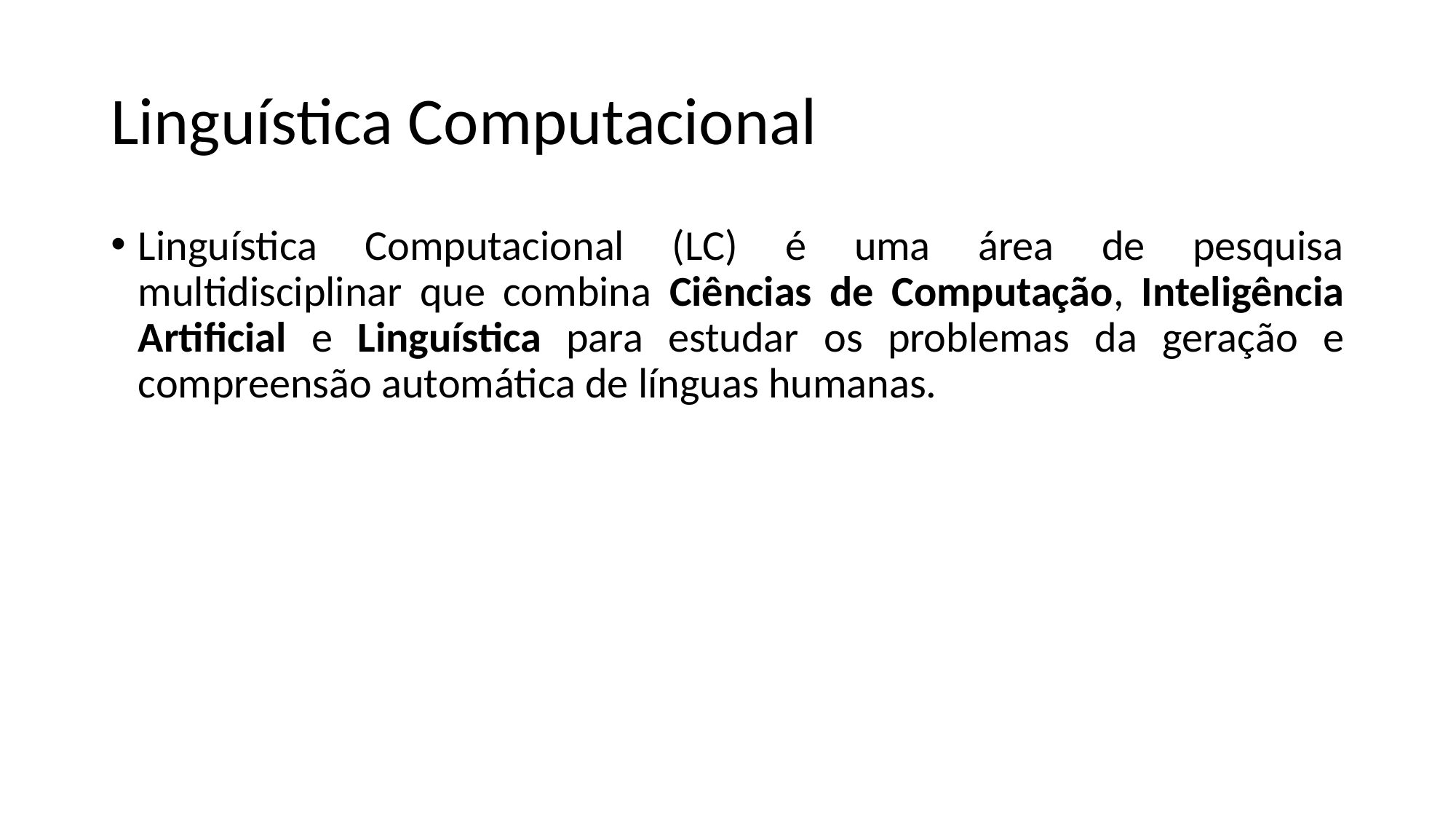

# Linguística Computacional
Linguística Computacional (LC) é uma área de pesquisa multidisciplinar que combina Ciências de Computação, Inteligência Artificial e Linguística para estudar os problemas da geração e compreensão automática de línguas humanas.